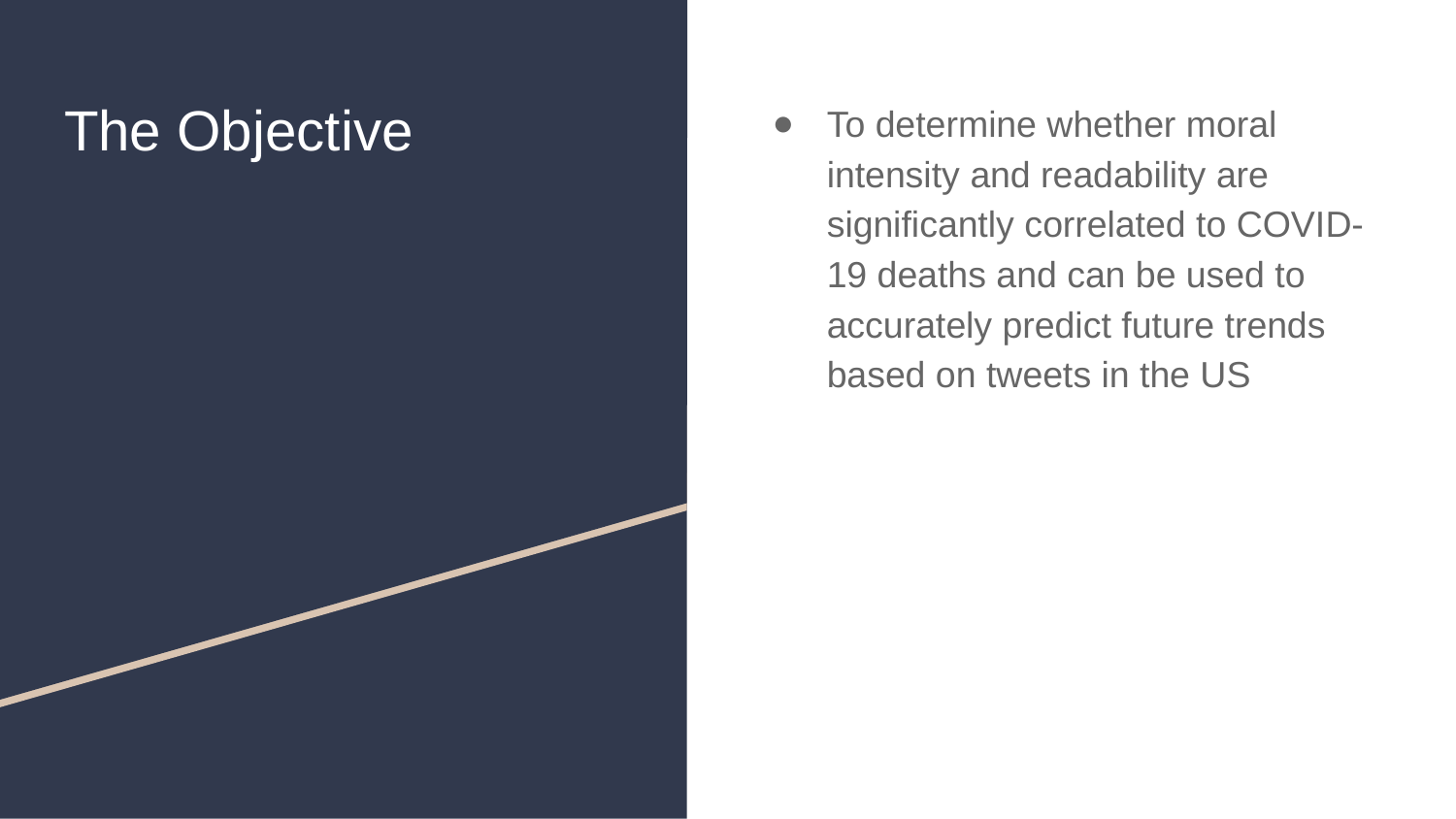

# The Objective
To determine whether moral intensity and readability are significantly correlated to COVID-19 deaths and can be used to accurately predict future trends based on tweets in the US